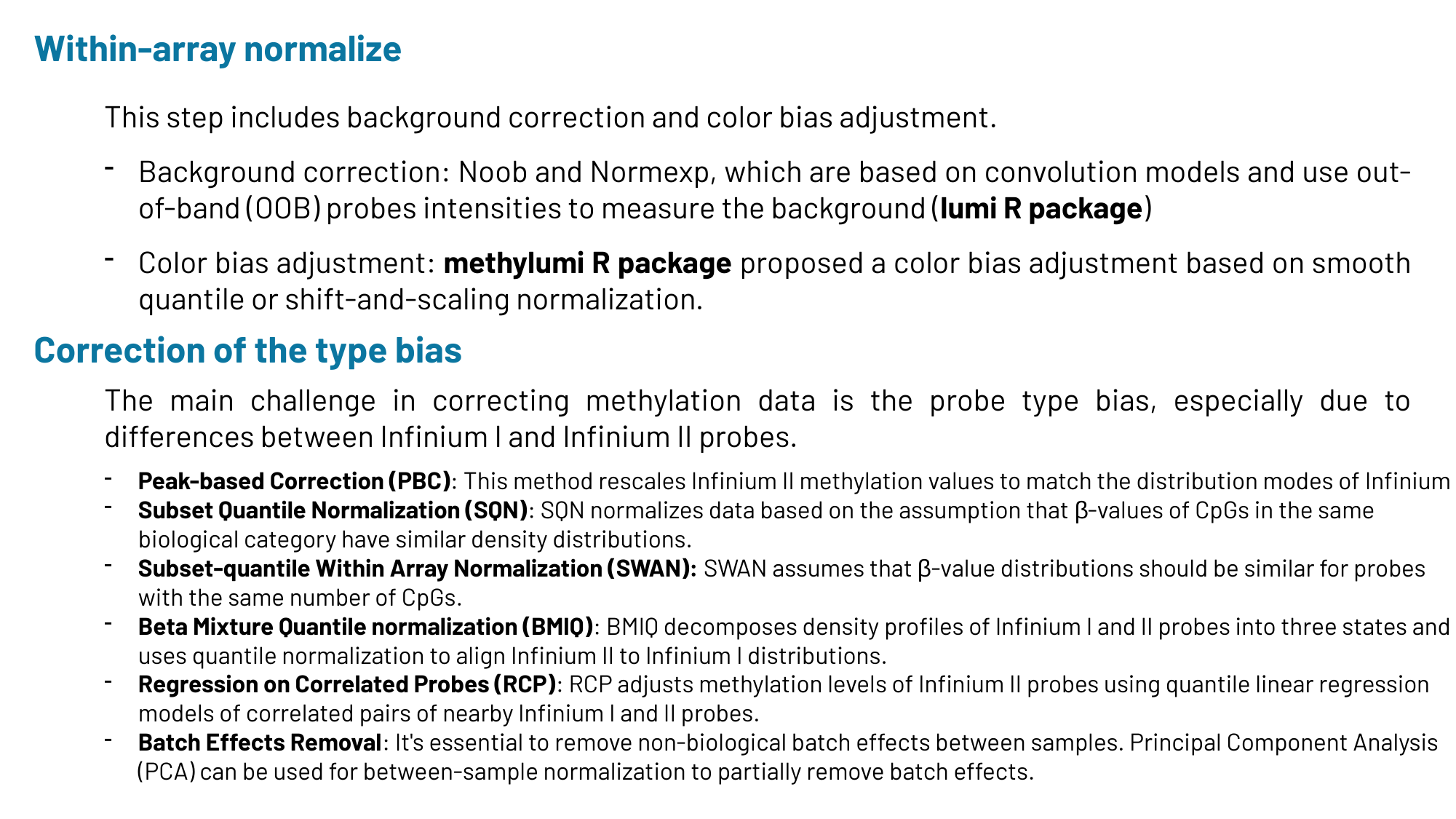

Within-array normalize
This step includes background correction and color bias adjustment.
Background correction: Noob and Normexp, which are based on convolution models and use out-of-band (OOB) probes intensities to measure the background (lumi R package)
Color bias adjustment: methylumi R package proposed a color bias adjustment based on smooth quantile or shift-and-scaling normalization.

Correction of the type bias
The main challenge in correcting methylation data is the probe type bias, especially due to differences between Infinium I and Infinium II probes.
Peak-based Correction (PBC): This method rescales Infinium II methylation values to match the distribution modes of Infinium I
Subset Quantile Normalization (SQN): SQN normalizes data based on the assumption that β-values of CpGs in the same biological category have similar density distributions.
Subset-quantile Within Array Normalization (SWAN): SWAN assumes that β-value distributions should be similar for probes with the same number of CpGs.
Beta Mixture Quantile normalization (BMIQ): BMIQ decomposes density profiles of Infinium I and II probes into three states and uses quantile normalization to align Infinium II to Infinium I distributions.
Regression on Correlated Probes (RCP): RCP adjusts methylation levels of Infinium II probes using quantile linear regression models of correlated pairs of nearby Infinium I and II probes.
Batch Effects Removal: It's essential to remove non-biological batch effects between samples. Principal Component Analysis (PCA) can be used for between-sample normalization to partially remove batch effects.